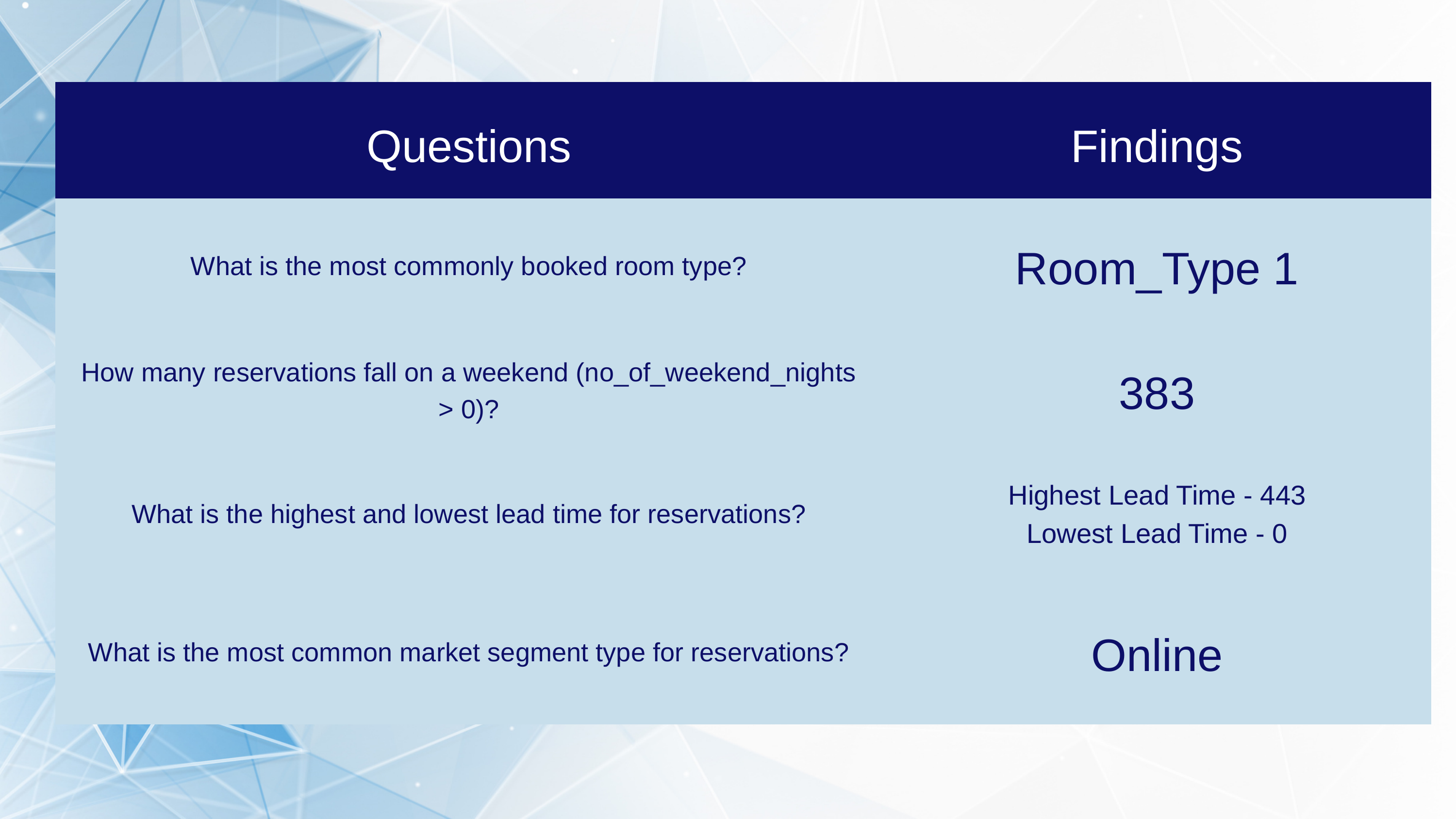

| Questions | Findings |
| --- | --- |
| What is the most commonly booked room type? | Room\_Type 1 |
| How many reservations fall on a weekend (no\_of\_weekend\_nights > 0)? | 383 |
| What is the highest and lowest lead time for reservations? | Highest Lead Time - 443 Lowest Lead Time - 0 |
| What is the most common market segment type for reservations? | Online |